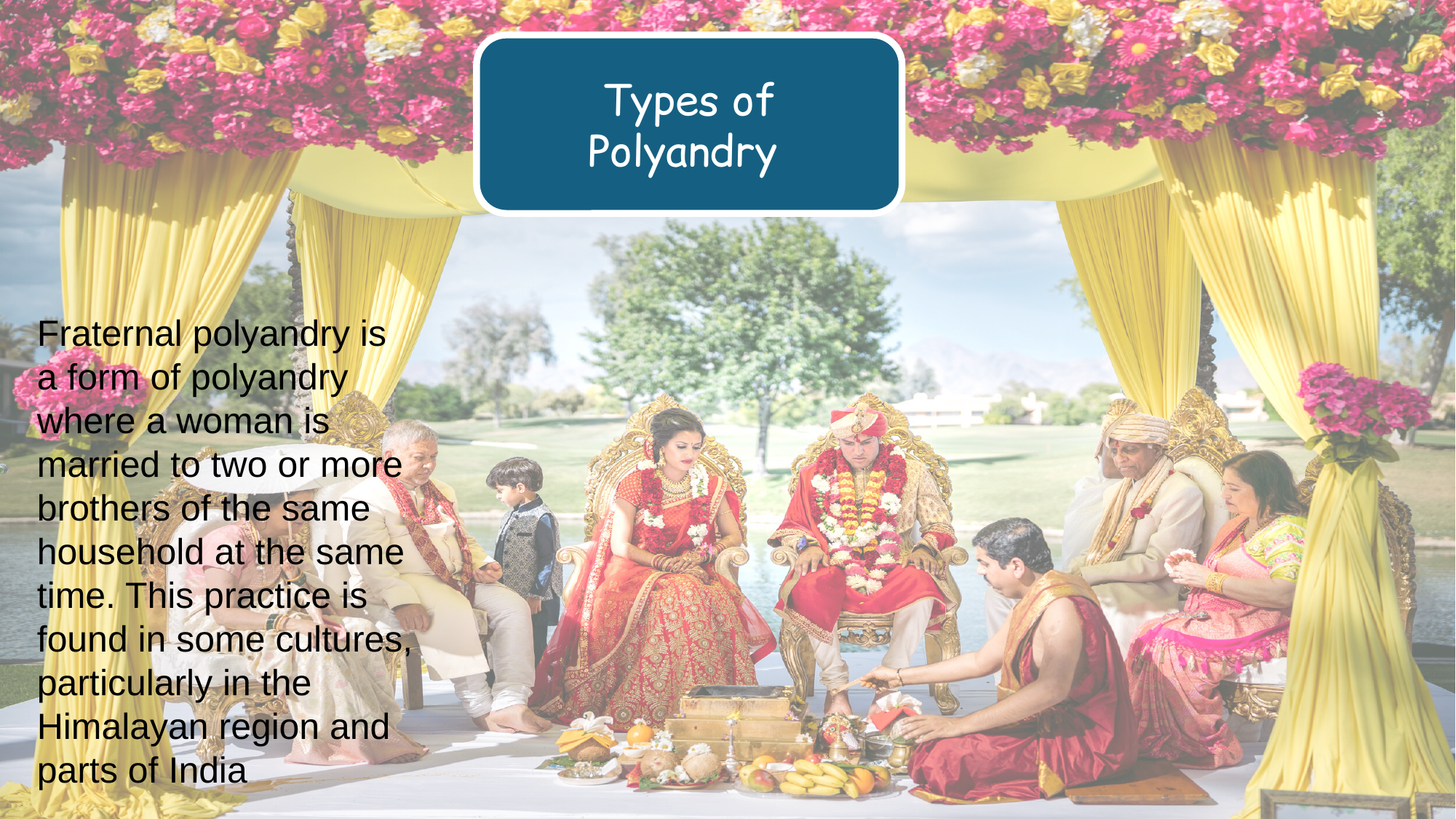

Types of Polyandry
Fraternal polyandry is a form of polyandry where a woman is married to two or more brothers of the same household at the same time. This practice is found in some cultures, particularly in the Himalayan region and parts of India